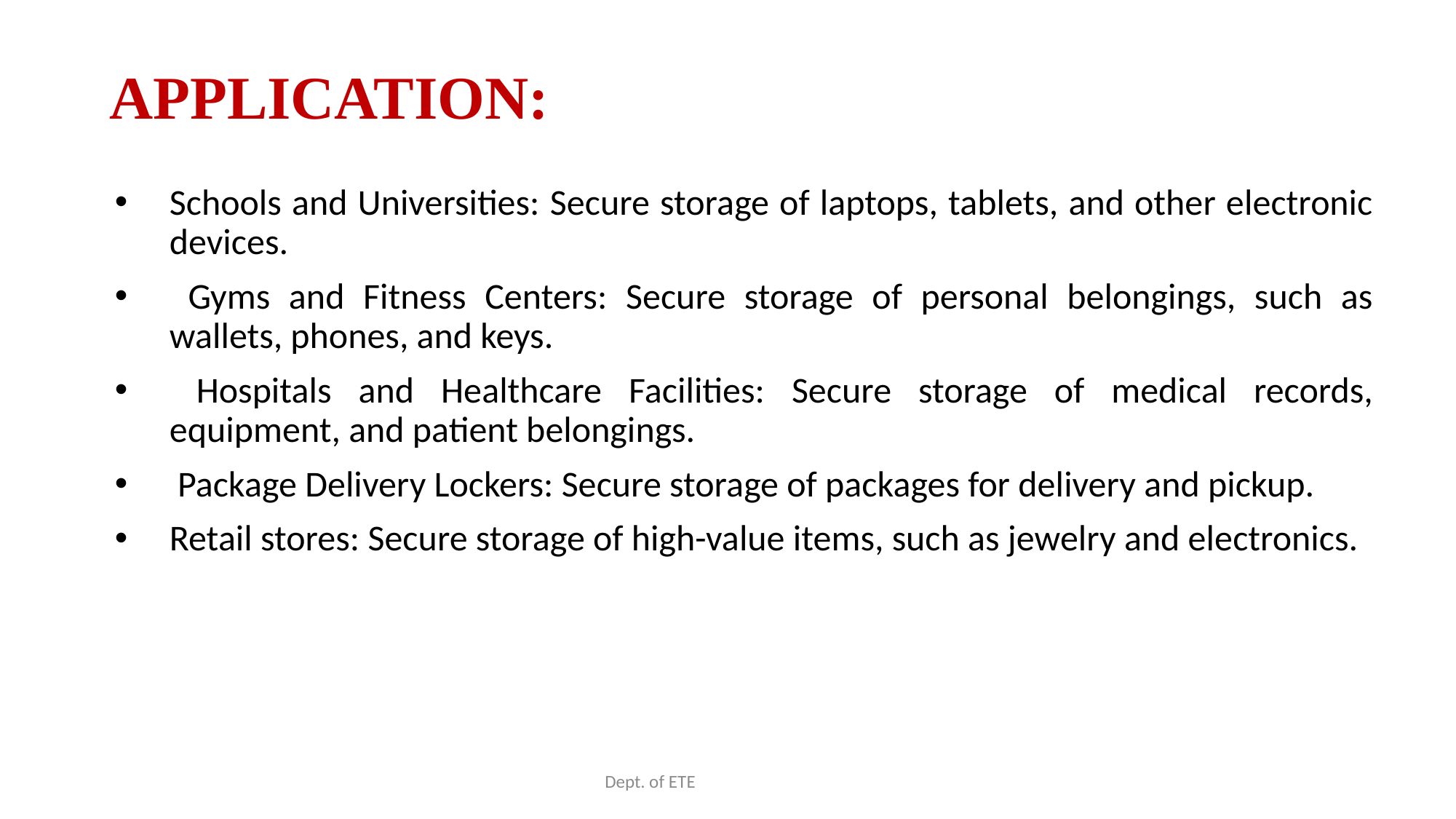

# APPLICATION:
Schools and Universities: Secure storage of laptops, tablets, and other electronic devices.
 Gyms and Fitness Centers: Secure storage of personal belongings, such as wallets, phones, and keys.
 Hospitals and Healthcare Facilities: Secure storage of medical records, equipment, and patient belongings.
 Package Delivery Lockers: Secure storage of packages for delivery and pickup.
Retail stores: Secure storage of high-value items, such as jewelry and electronics.

Dept. of ETE
23